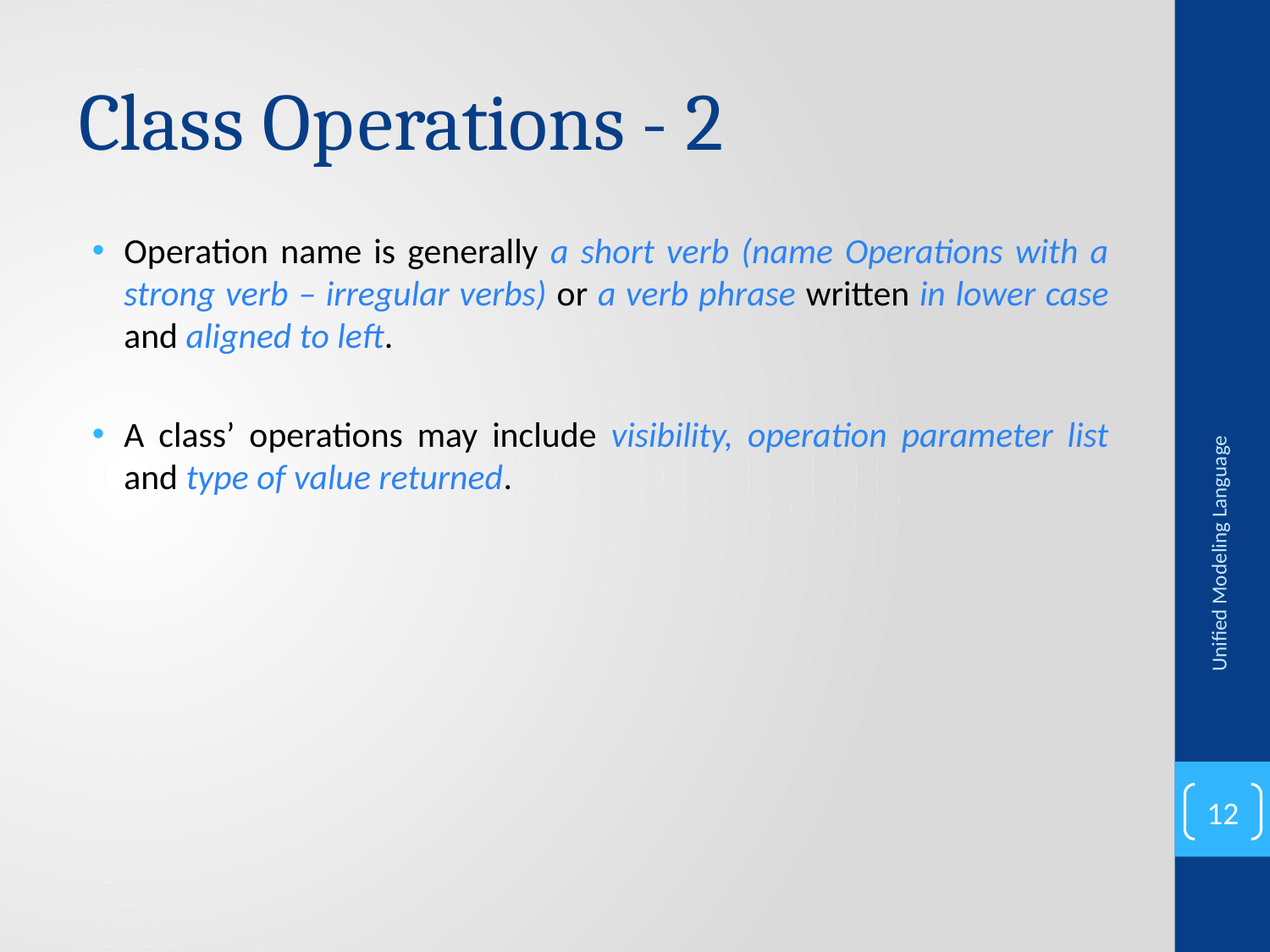

# Class Operations - 2
Operation name is generally a short verb (name Operations with a strong verb – irregular verbs) or a verb phrase written in lower case and aligned to left.

A class’ operations may include visibility, operation parameter list and type of value returned.
Unified Modeling Language
12